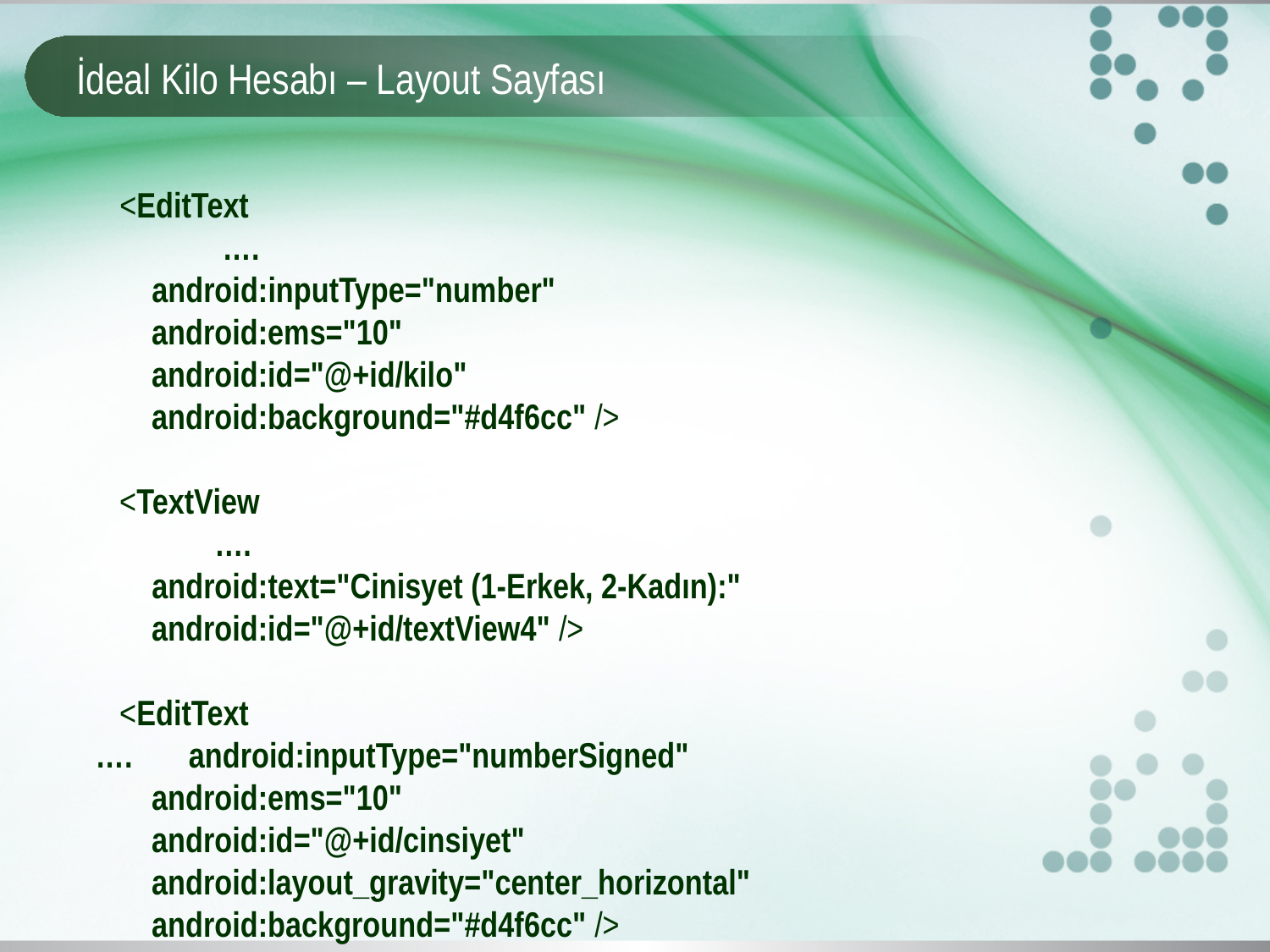

# İdeal Kilo Hesabı – Layout Sayfası
    <EditText
	 ….
        android:inputType="number"
        android:ems="10"
        android:id="@+id/kilo"
        android:background="#d4f6cc" />
    <TextView
	….
        android:text="Cinisyet (1-Erkek, 2-Kadın):"
        android:id="@+id/textView4" />
    <EditText
 ….       android:inputType="numberSigned"
        android:ems="10"
        android:id="@+id/cinsiyet"
        android:layout_gravity="center_horizontal"
        android:background="#d4f6cc" />